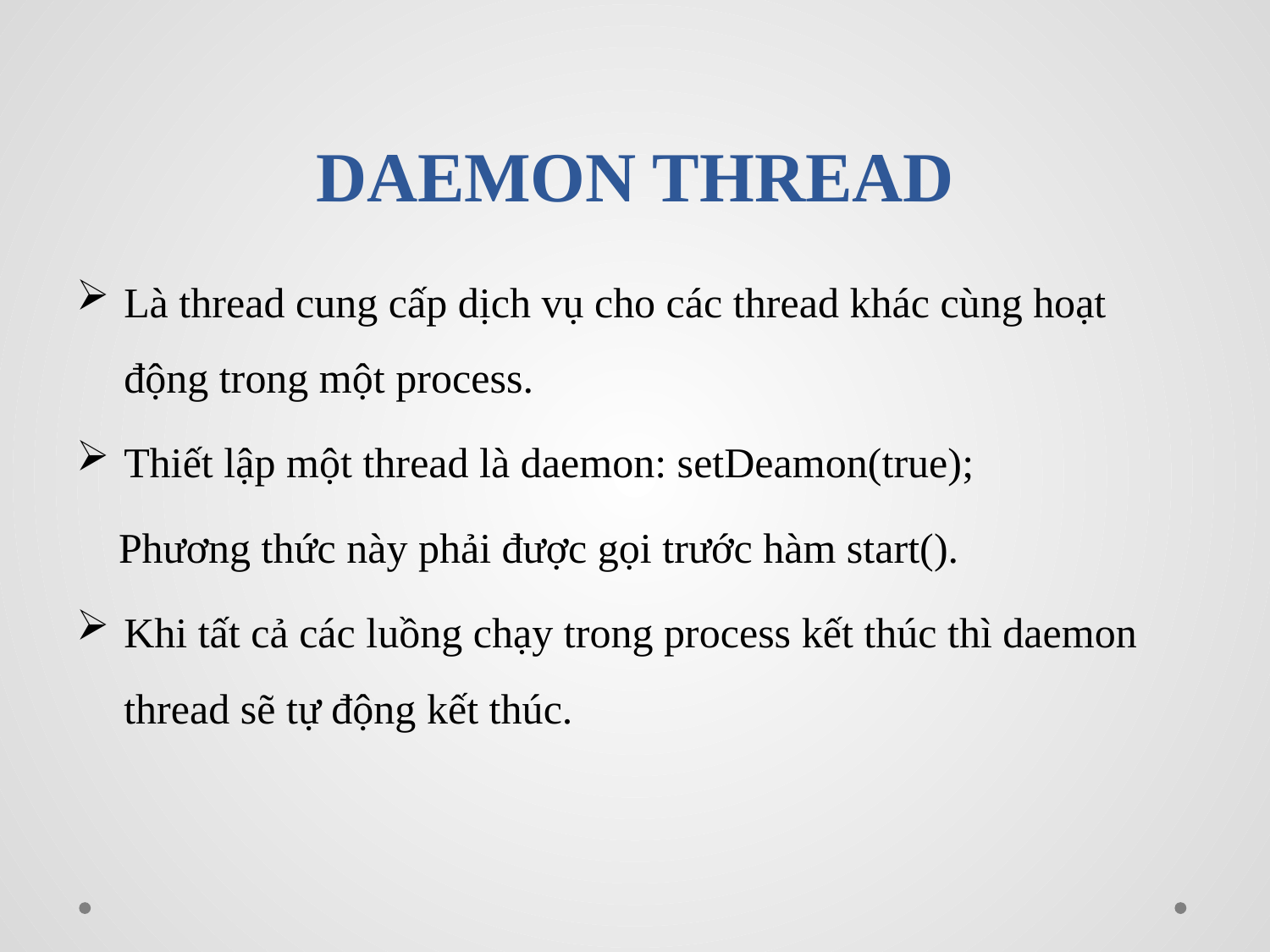

# DAEMON THREAD
Là thread cung cấp dịch vụ cho các thread khác cùng hoạt động trong một process.
Thiết lập một thread là daemon: setDeamon(true);
    Phương thức này phải được gọi trước hàm start().
Khi tất cả các luồng chạy trong process kết thúc thì daemon thread sẽ tự động kết thúc.